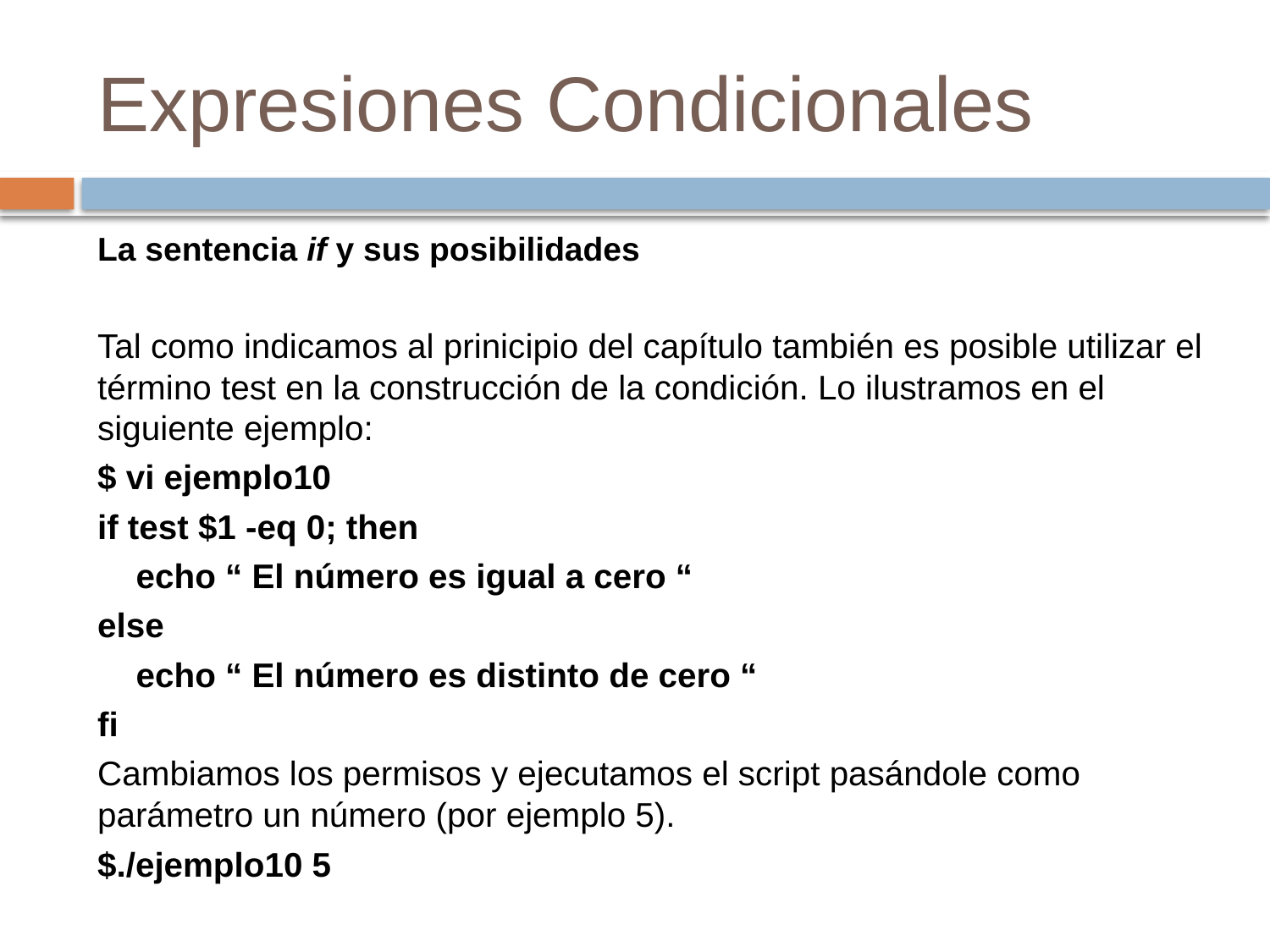

# Expresiones Condicionales
La sentencia if y sus posibilidades

Tal como indicamos al prinicipio del capítulo también es posible utilizar el término test en la construcción de la condición. Lo ilustramos en el siguiente ejemplo:
$ vi ejemplo10
if test $1 -eq 0; then
	echo “ El número es igual a cero “
else
	echo “ El número es distinto de cero “
fi
Cambiamos los permisos y ejecutamos el script pasándole como parámetro un número (por ejemplo 5).
$./ejemplo10 5